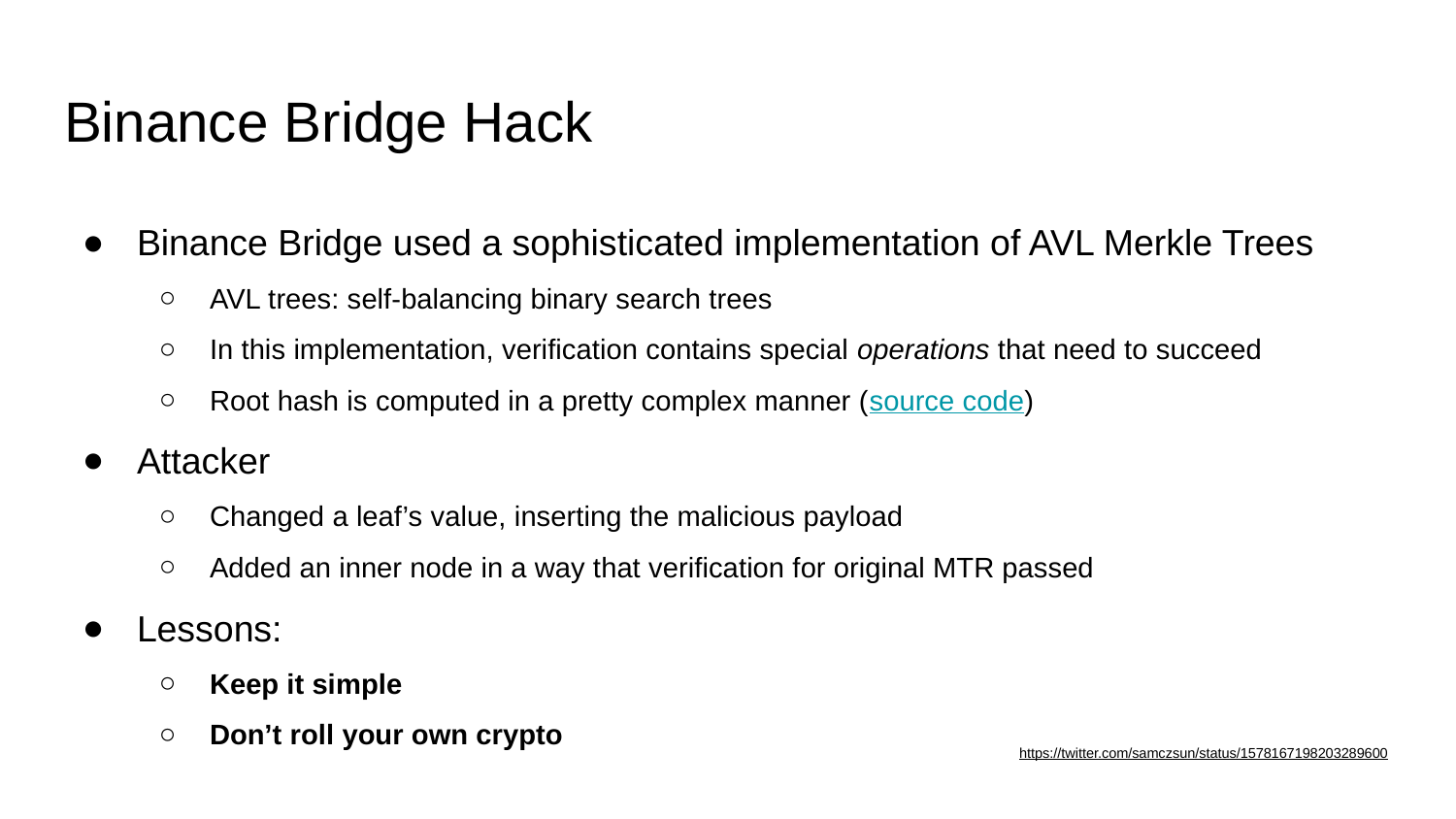

# Binance Bridge Hack
Binance Bridge used a sophisticated implementation of AVL Merkle Trees
AVL trees: self-balancing binary search trees
In this implementation, verification contains special operations that need to succeed
Root hash is computed in a pretty complex manner (source code)
Attacker
Changed a leaf’s value, inserting the malicious payload
Added an inner node in a way that verification for original MTR passed
Lessons:
Keep it simple
Don’t roll your own crypto
https://twitter.com/samczsun/status/1578167198203289600